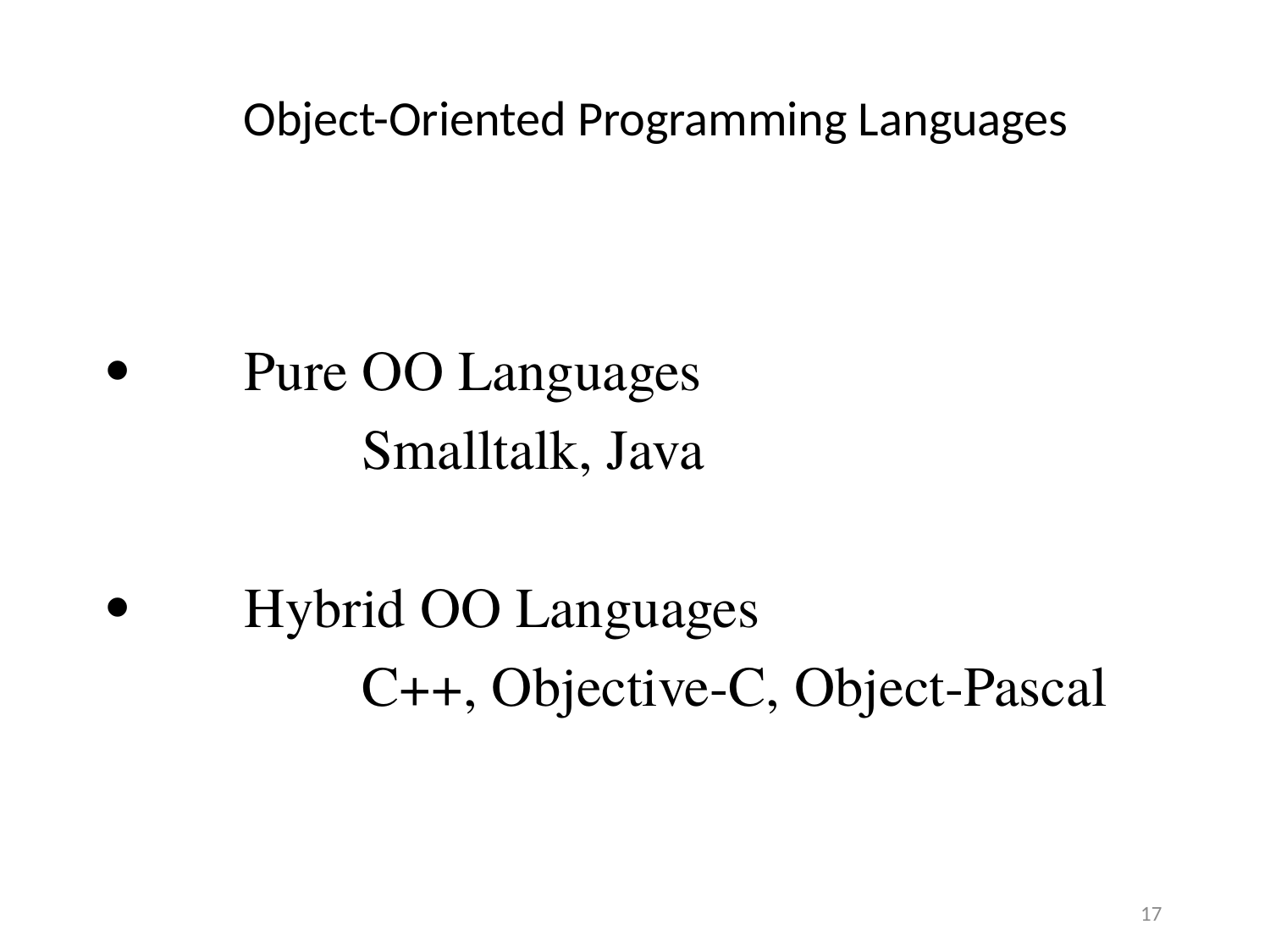

# Object-Oriented Programming Languages
•        Pure OO Languages
		Smalltalk, Java

•        Hybrid OO Languages
		C++, Objective-C, Object-Pascal
17